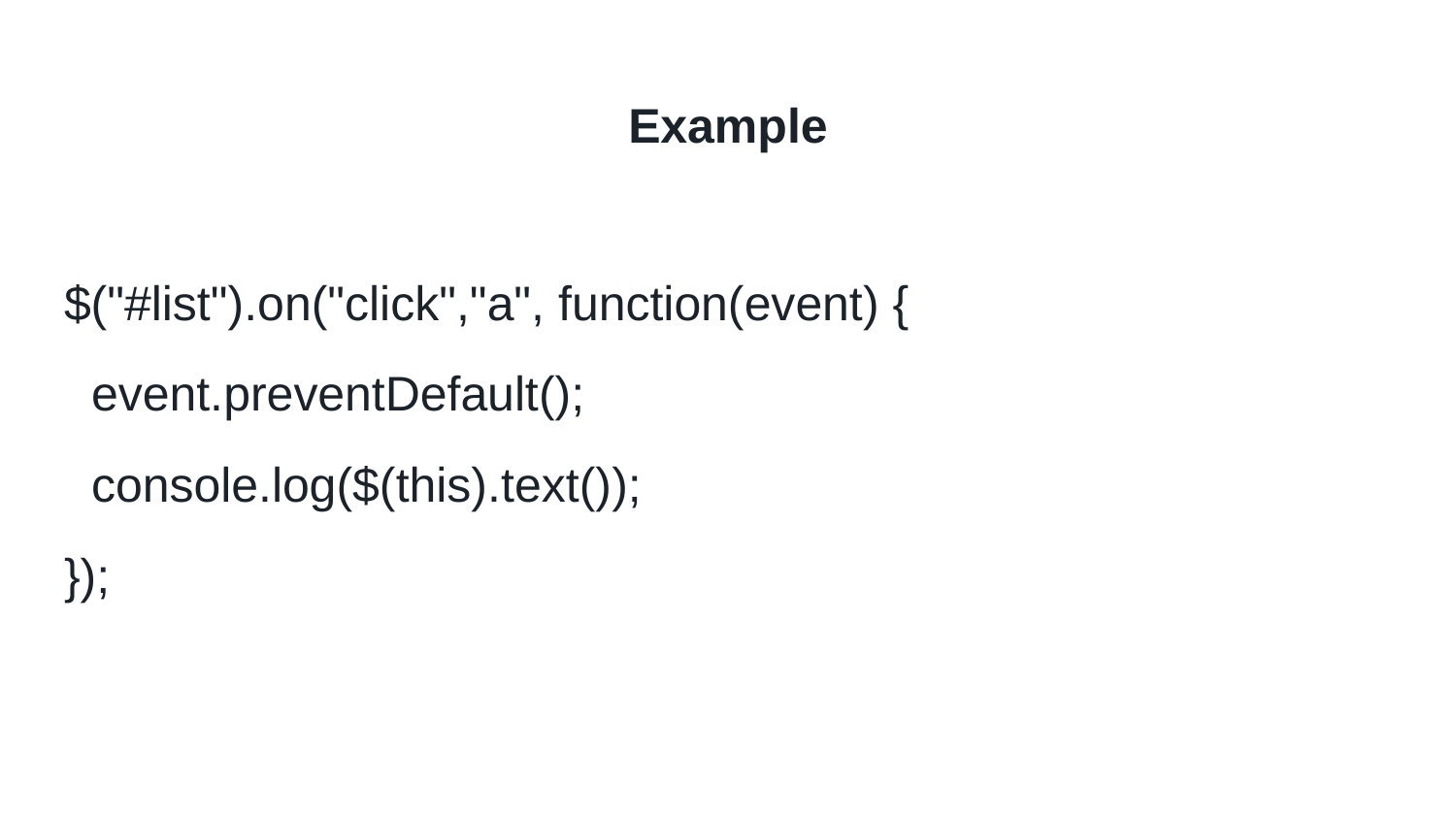

# Example
$("#list").on("click","a", function(event) {
  event.preventDefault();
  console.log($(this).text());
});